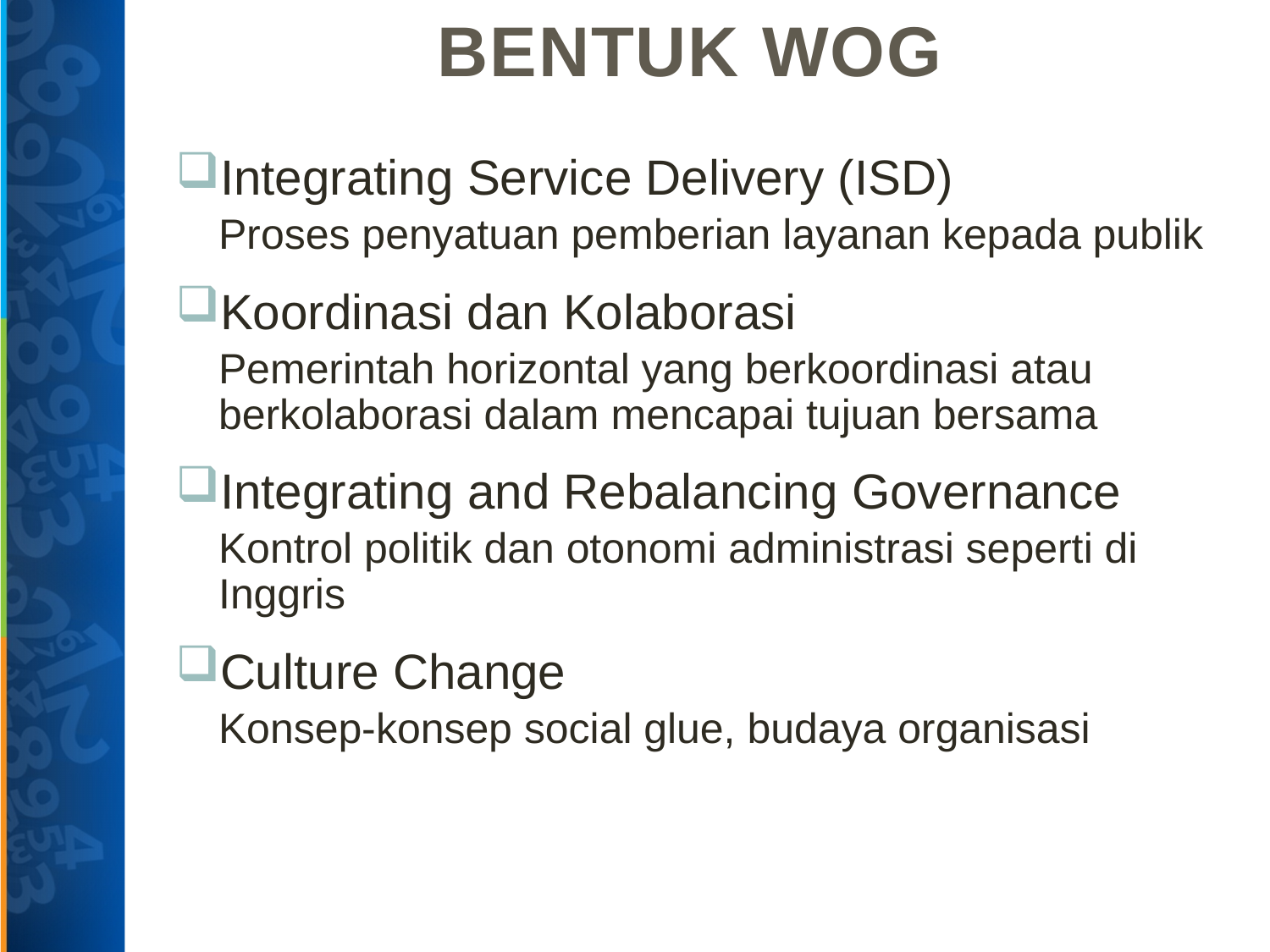

# Bentuk WoG
Integrating Service Delivery (ISD)
Proses penyatuan pemberian layanan kepada publik
Koordinasi dan Kolaborasi
Pemerintah horizontal yang berkoordinasi atau berkolaborasi dalam mencapai tujuan bersama
Integrating and Rebalancing Governance
Kontrol politik dan otonomi administrasi seperti di Inggris
Culture Change
Konsep-konsep social glue, budaya organisasi